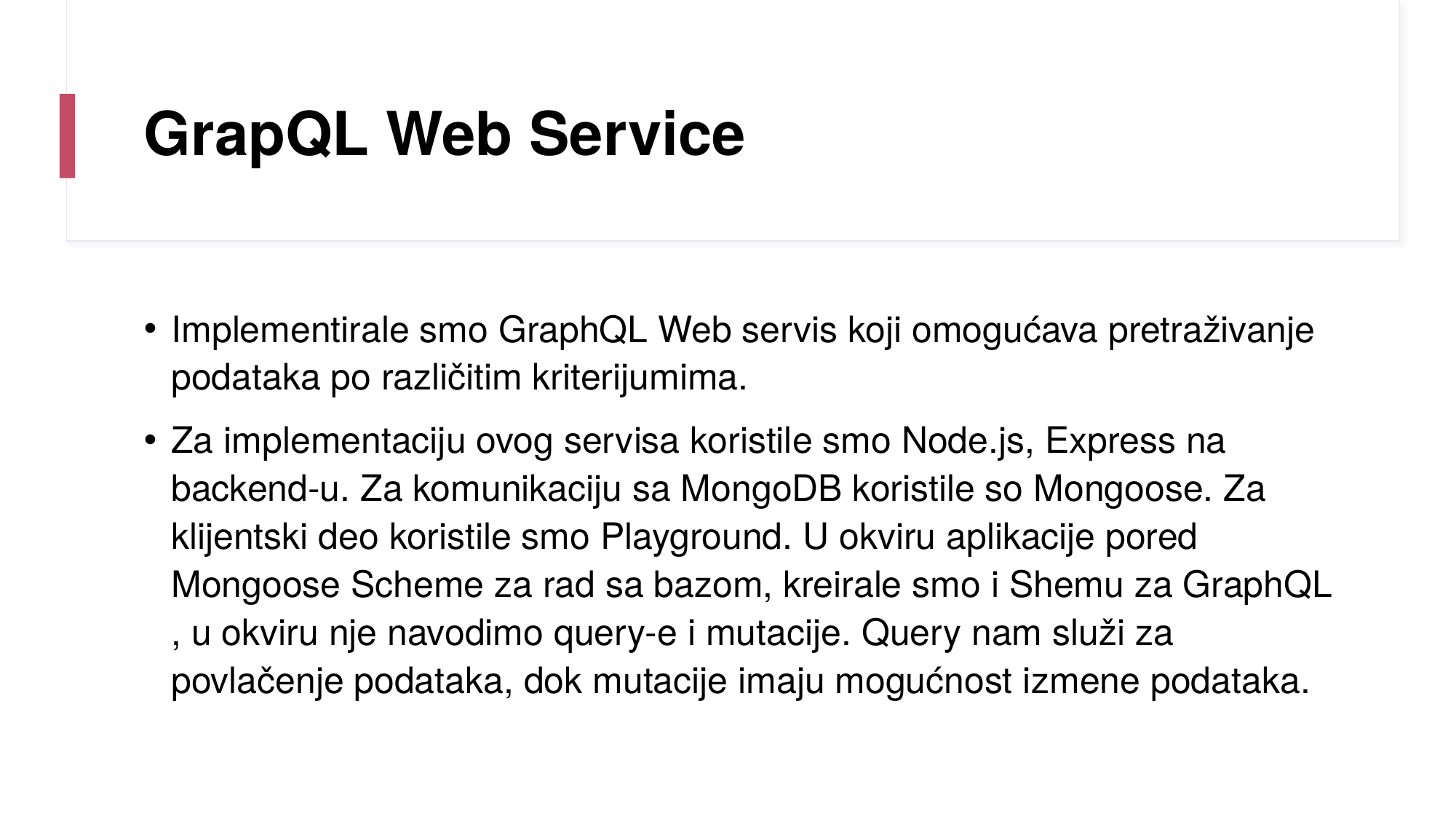

# GrapQL Web Service
Implementirale smo GraphQL Web servis koji omogućava pretraživanje podataka po različitim kriterijumima.
Za implementaciju ovog servisa koristile smo Node.js, Express na backend-u. Za komunikaciju sa MongoDB koristile so Mongoose. Za klijentski deo koristile smo Playground. U okviru aplikacije pored Mongoose Scheme za rad sa bazom, kreirale smo i Shemu za GraphQL , u okviru nje navodimo query-e i mutacije. Query nam služi za povlačenje podataka, dok mutacije imaju mogućnost izmene podataka.